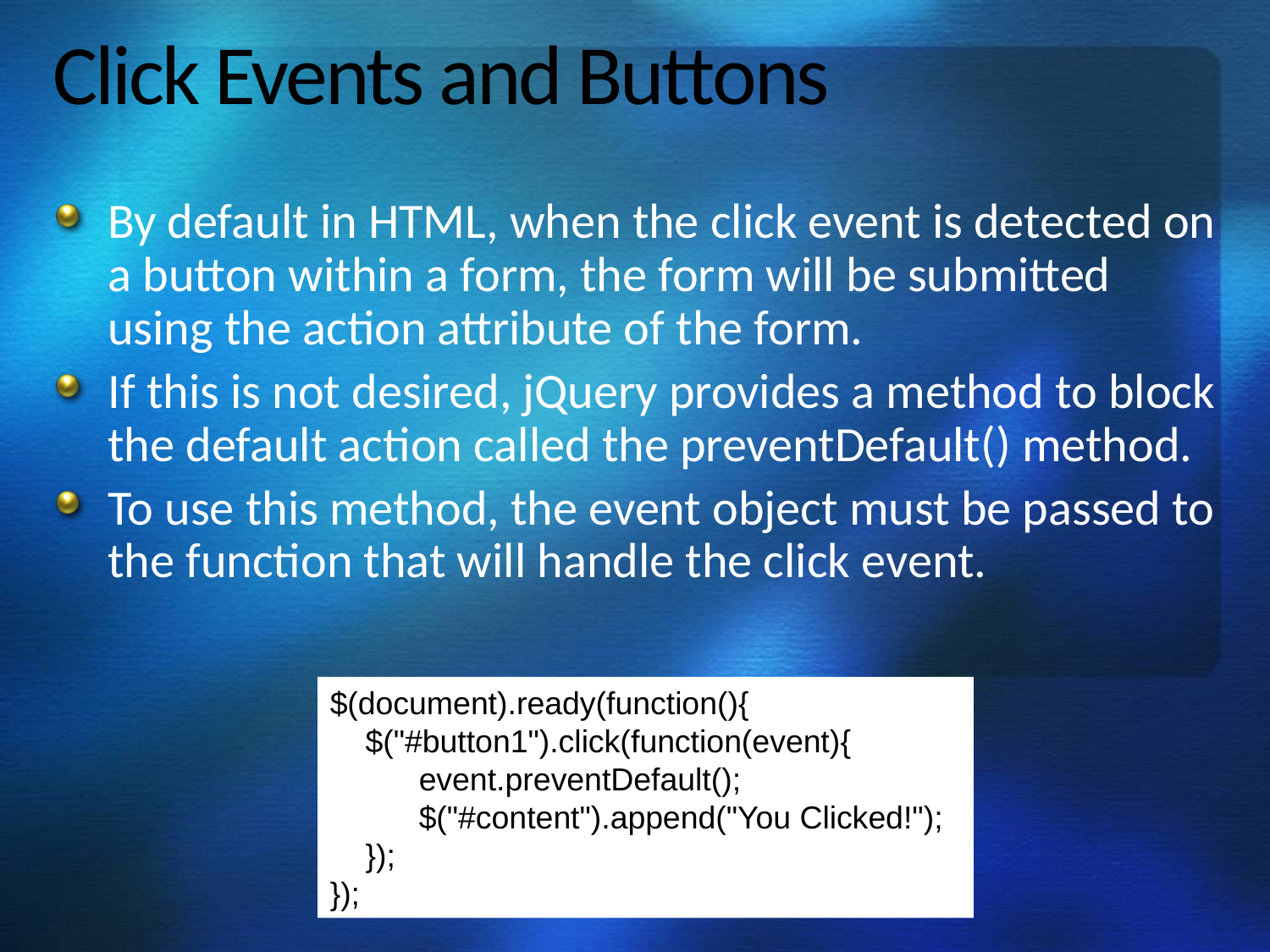

# Click Events and Buttons
By default in HTML, when the click event is detected on a button within a form, the form will be submitted using the action attribute of the form.
If this is not desired, jQuery provides a method to block the default action called the preventDefault() method.
To use this method, the event object must be passed to the function that will handle the click event.
$(document).ready(function(){
    $("#button1").click(function(event){
          event.preventDefault();
          $("#content").append("You Clicked!");
    });
});